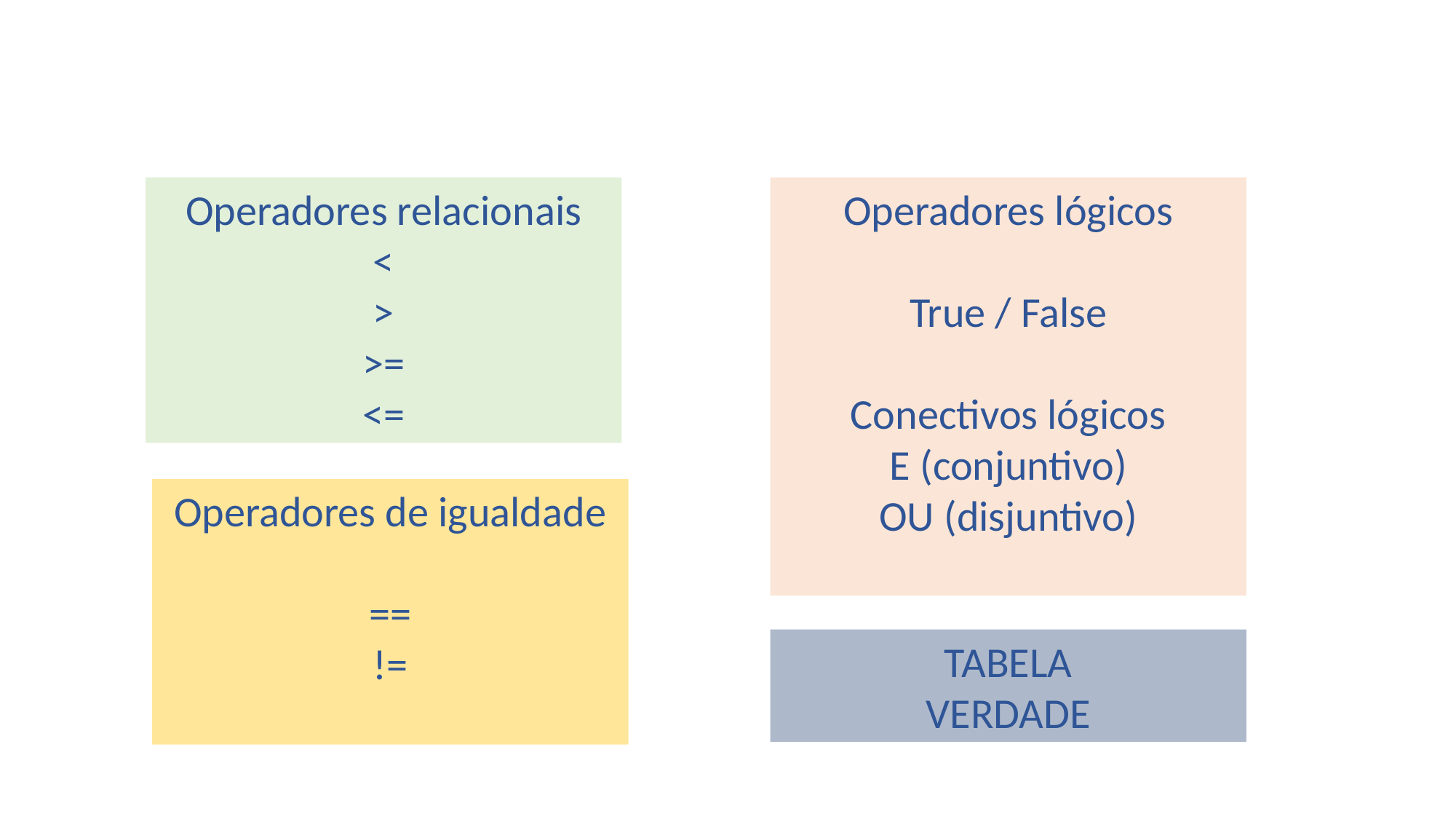

Operadores relacionais
<
>
>=
<=
Operadores lógicos

True / False

Conectivos lógicos
E (conjuntivo)
OU (disjuntivo)

Operadores de igualdade

==
!=

TABELA
VERDADE